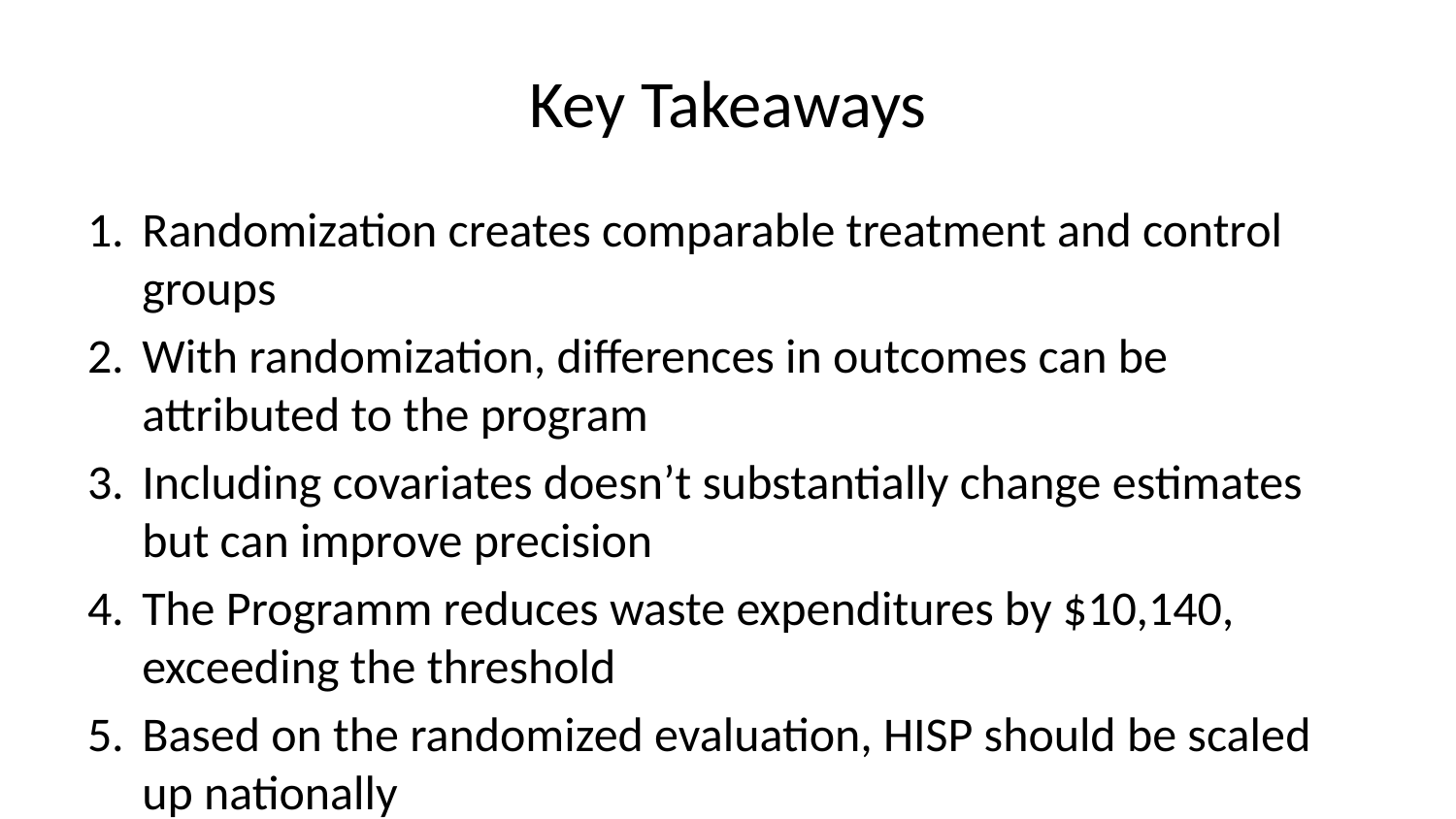

# Key Takeaways
Randomization creates comparable treatment and control groups
With randomization, differences in outcomes can be attributed to the program
Including covariates doesn’t substantially change estimates but can improve precision
The Programm reduces waste expenditures by $10,140, exceeding the threshold
Based on the randomized evaluation, HISP should be scaled up nationally